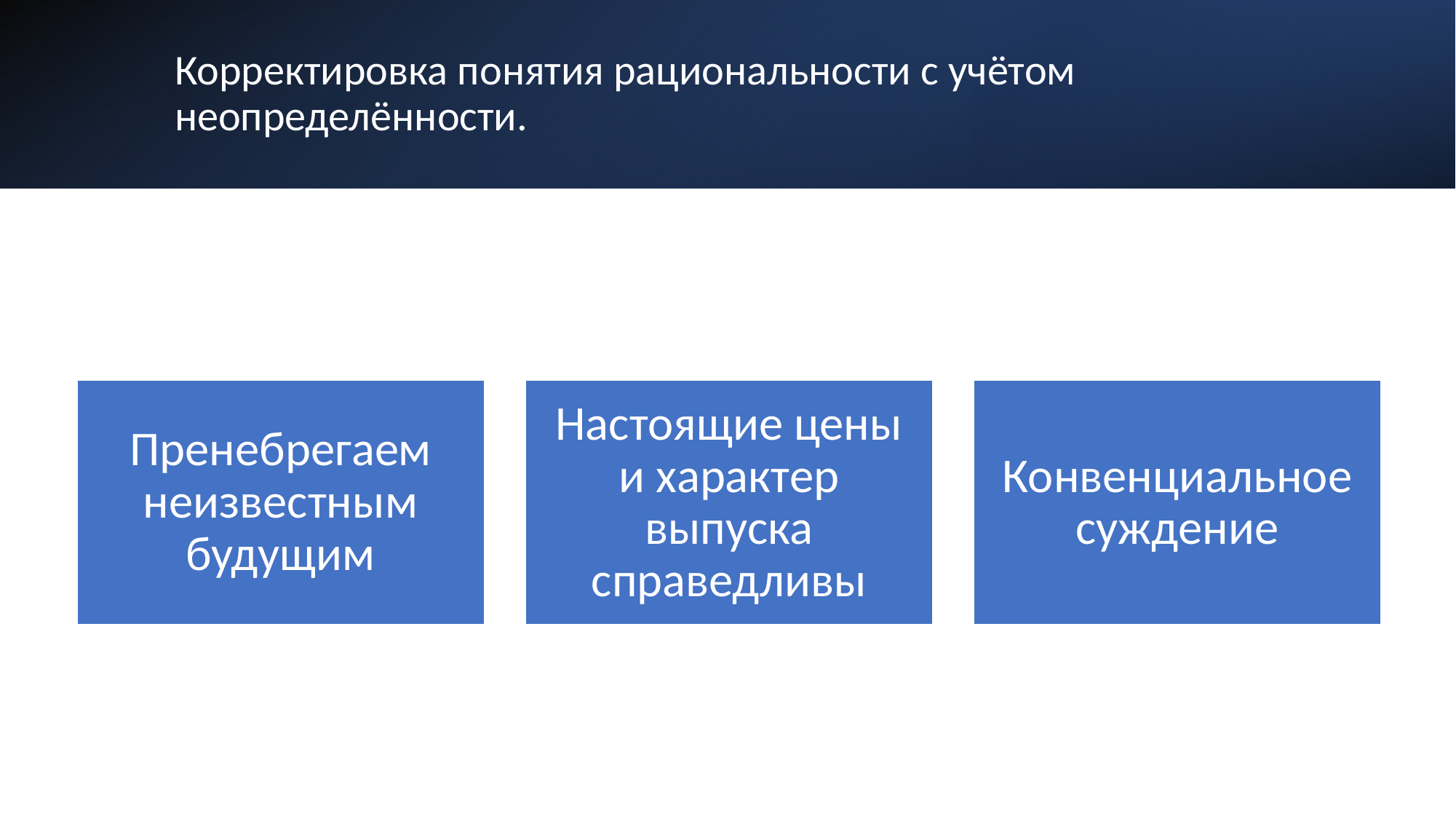

# Корректировка понятия рациональности с учётом неопределённости.
Пренебрегаем неизвестным будущим
Настоящие цены и характер выпуска справедливы
Конвенциальное суждение